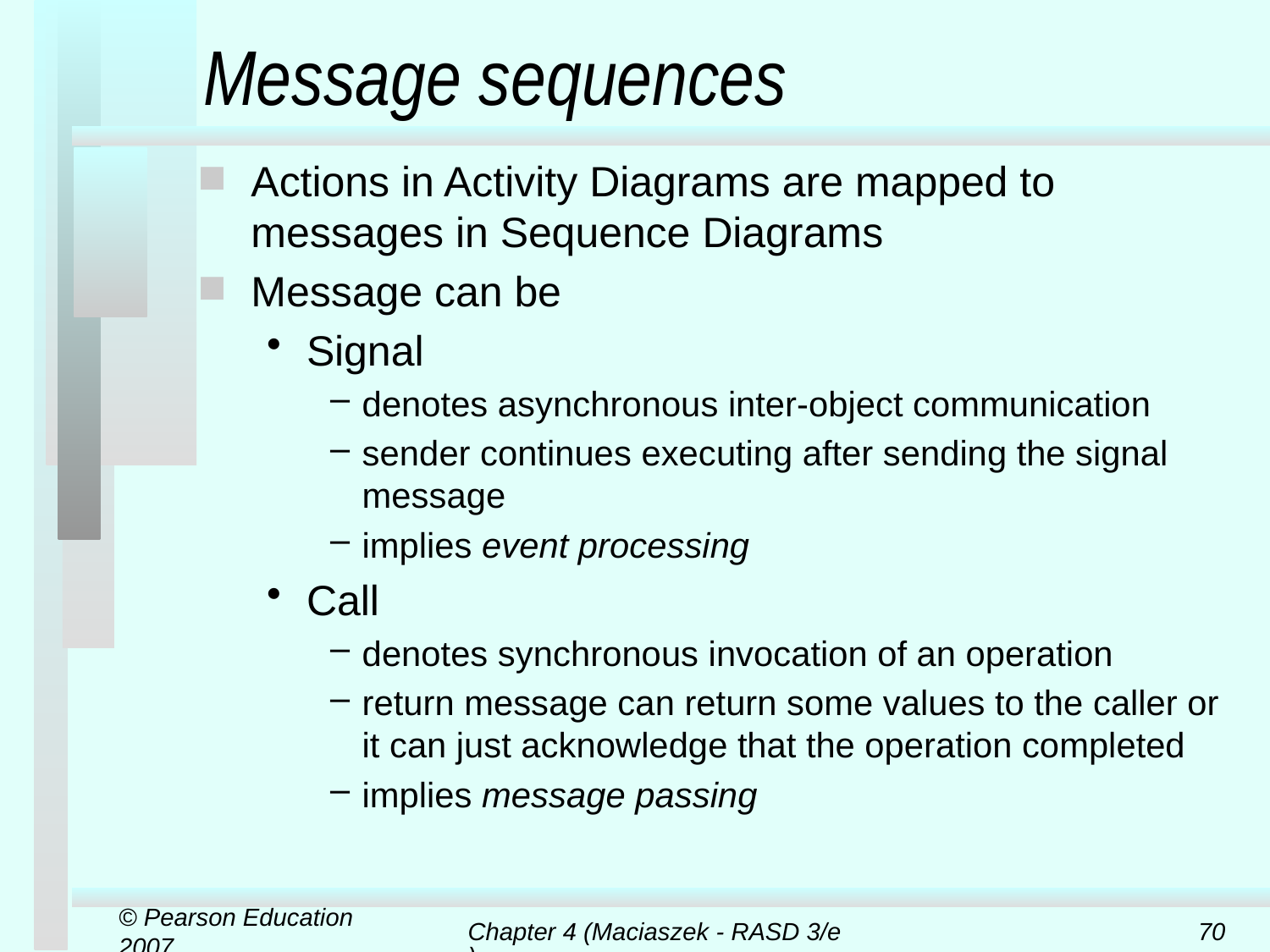

# Message sequences
Actions in Activity Diagrams are mapped to messages in Sequence Diagrams
Message can be
Signal
denotes asynchronous inter-object communication
sender continues executing after sending the signal message
implies event processing
Call
denotes synchronous invocation of an operation
return message can return some values to the caller or it can just acknowledge that the operation completed
implies message passing

© Pearson Education 2007
Chapter 4 (Maciaszek - RASD 3/e)
70